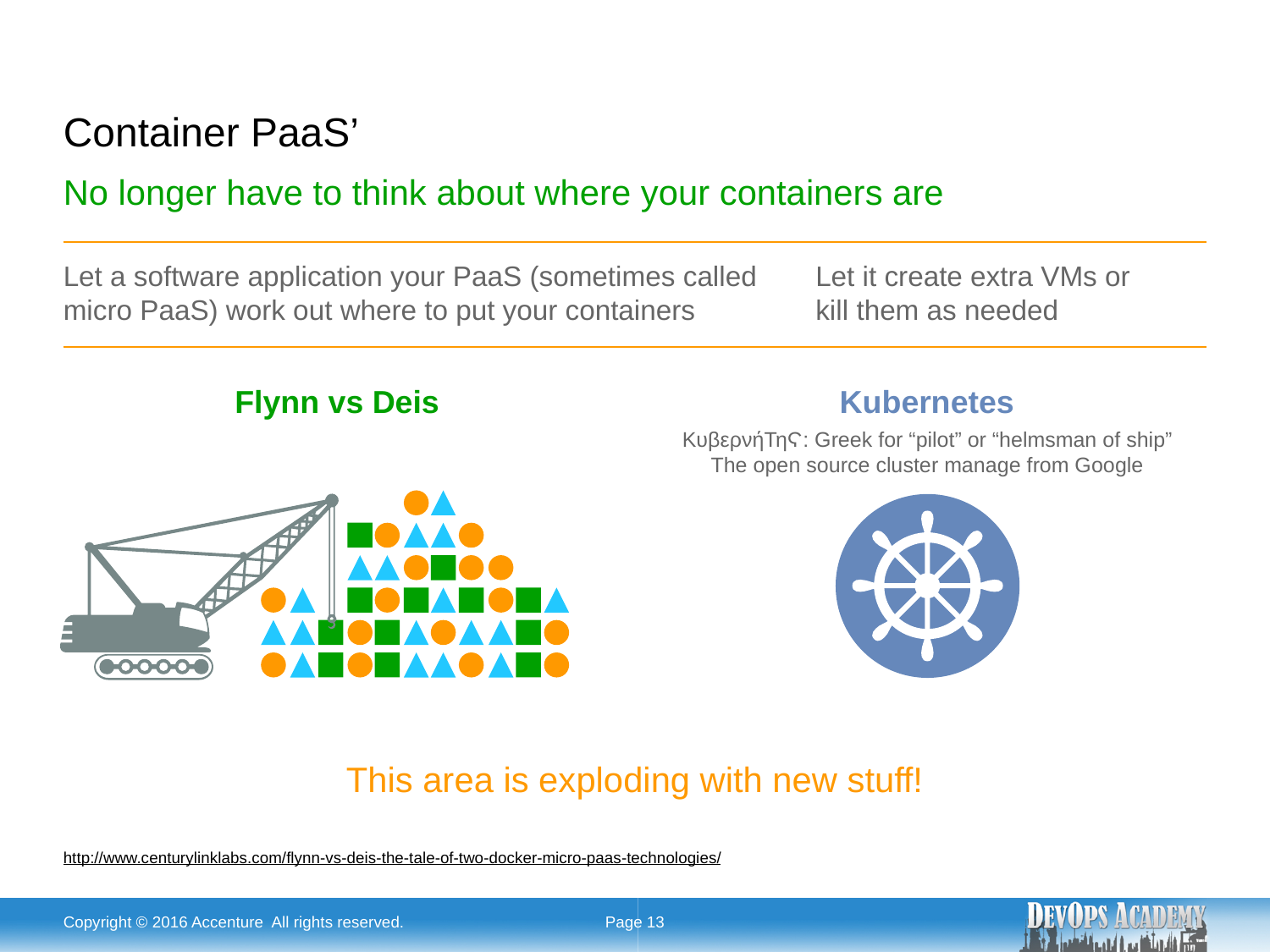

# Container PaaS’
No longer have to think about where your containers are
Let a software application your PaaS (sometimes called micro PaaS) work out where to put your containers
Let it create extra VMs or
kill them as needed
Flynn vs Deis
Kubernetes
ΚυβερνήΤηϚ: Greek for “pilot” or “helmsman of ship”
The open source cluster manage from Google

This area is exploding with new stuff!
http://www.centurylinklabs.com/flynn-vs-deis-the-tale-of-two-docker-micro-paas-technologies/
Copyright © 2016 Accenture  All rights reserved.
Page 13